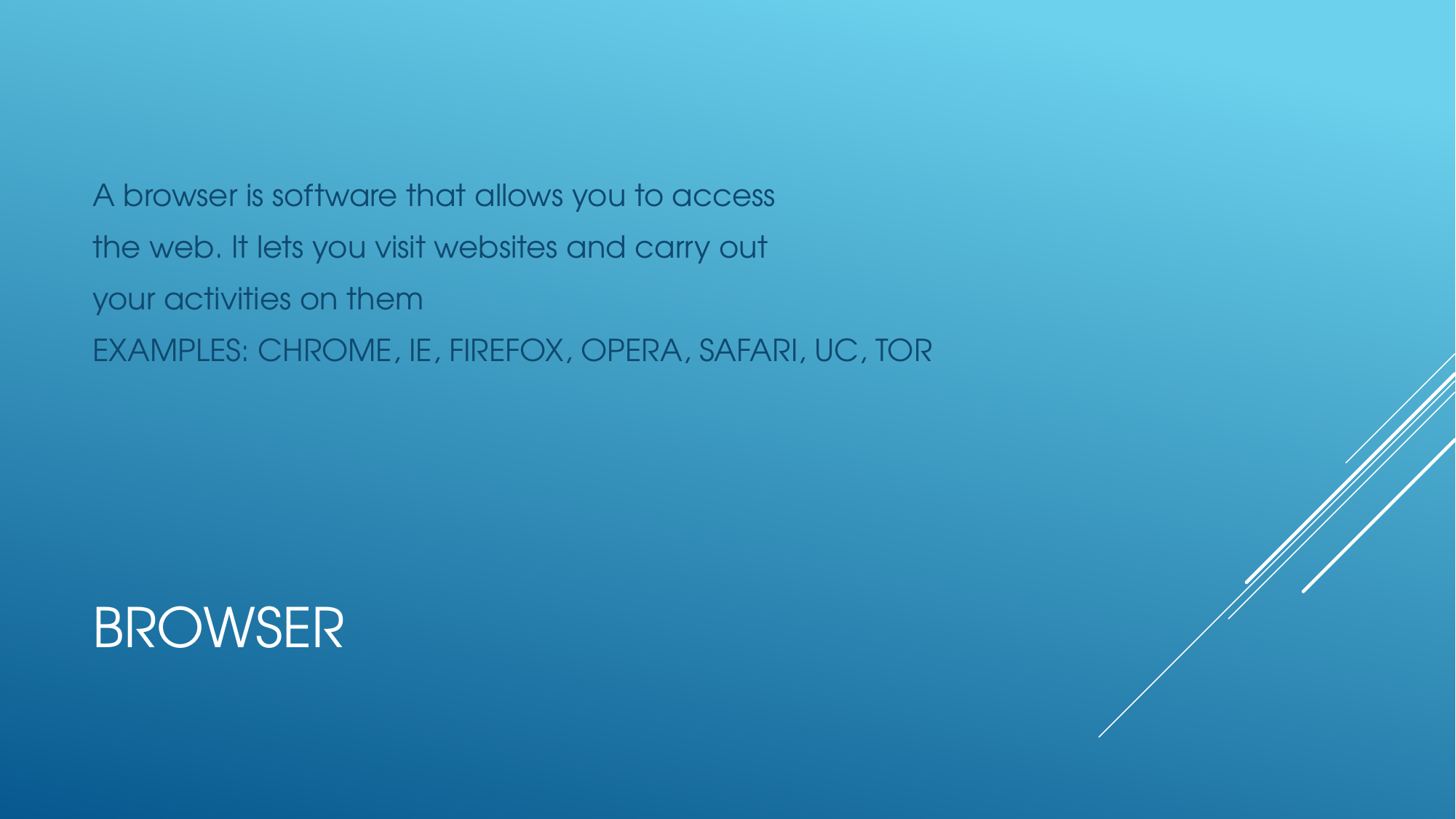

A browser is software that allows you to access
the web. It lets you visit websites and carry out
your activities on them
EXAMPLES: CHROME, IE, FIREFOX, OPERA, SAFARI, UC, TOR

# BROWSER